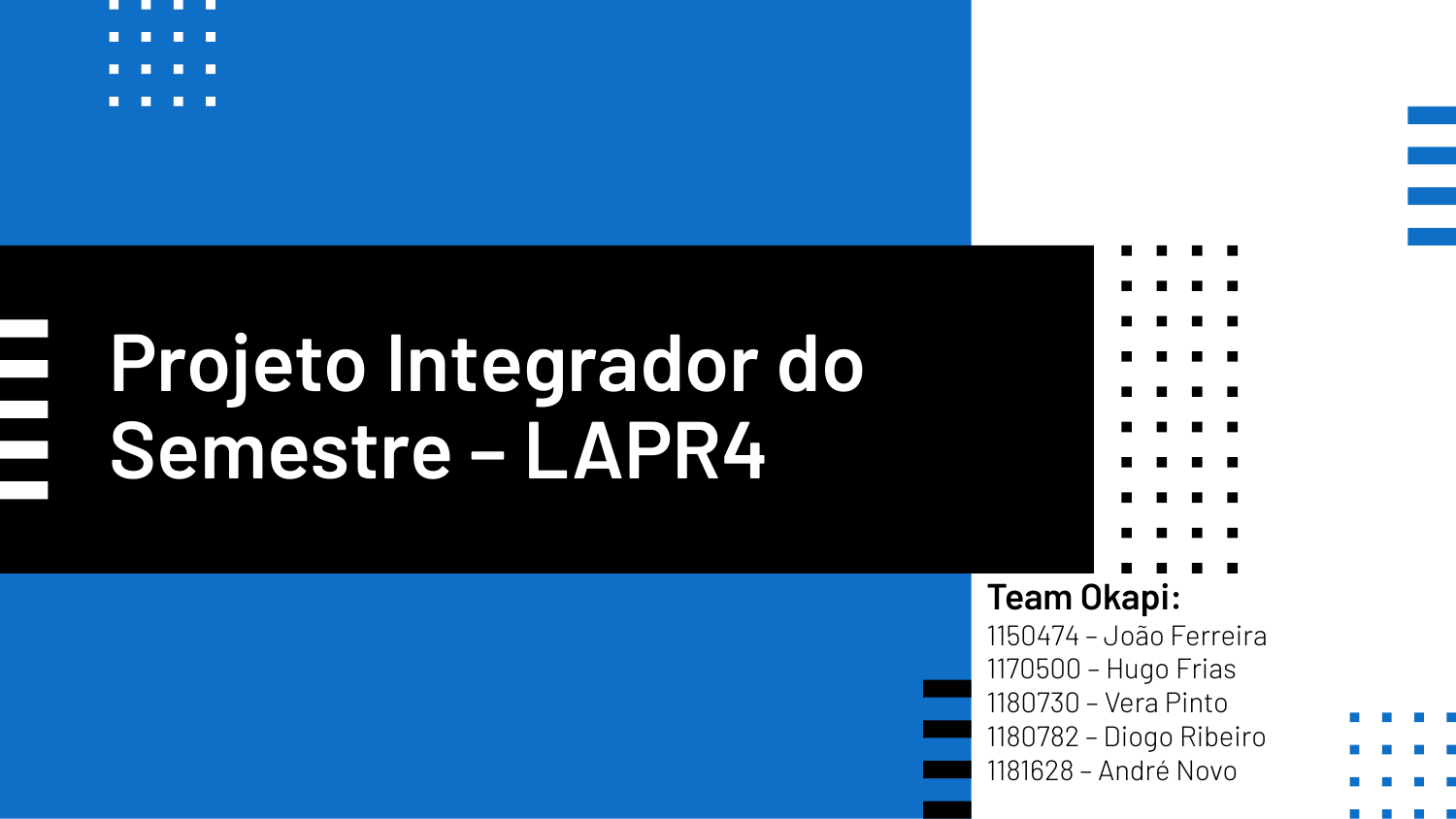

# Projeto Integrador do Semestre – LAPR4
Team Okapi:
1150474 – João Ferreira
1170500 – Hugo Frias
1180730 – Vera Pinto
1180782 – Diogo Ribeiro
1181628 – André Novo